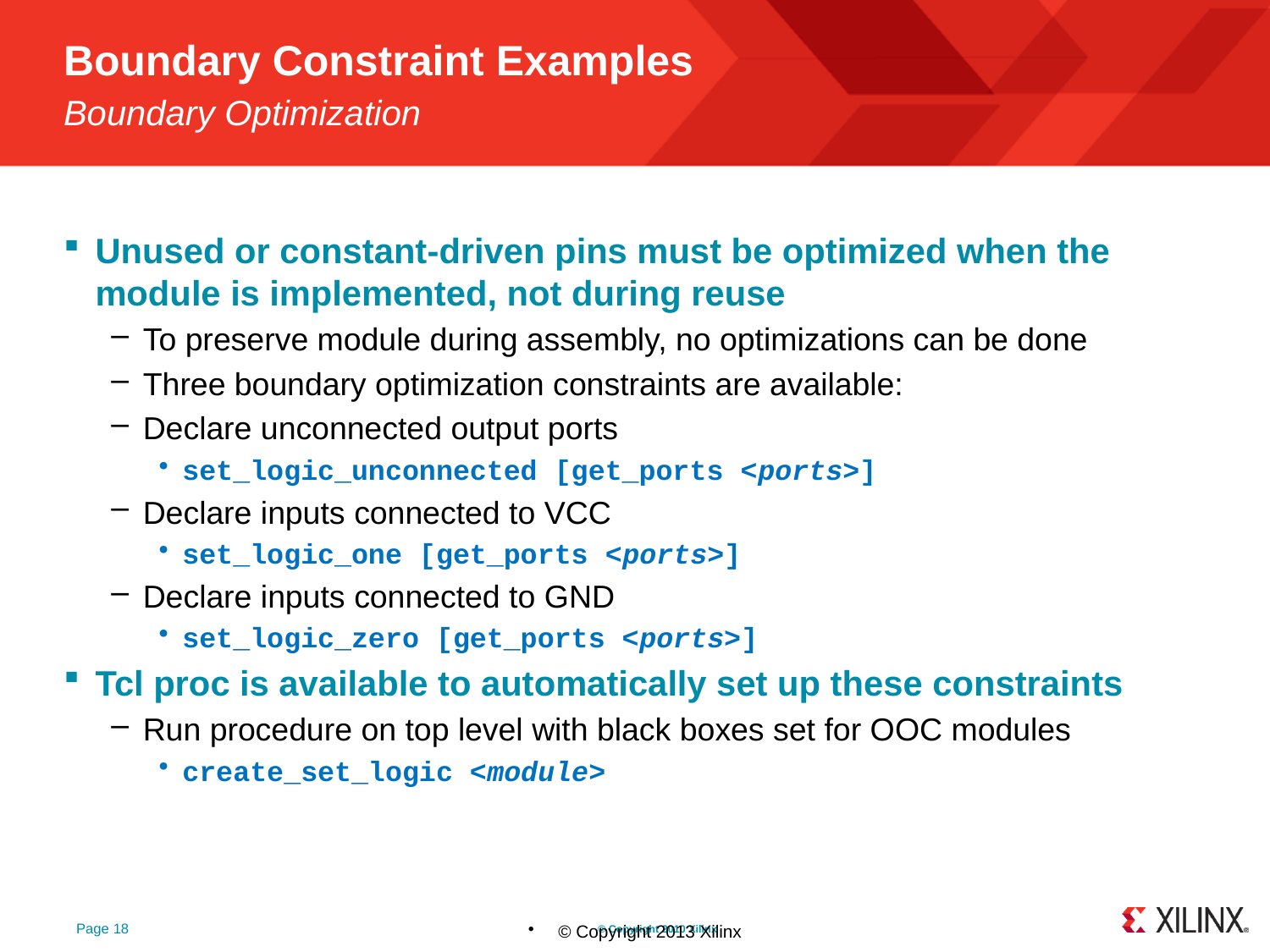

# Boundary Constraint Examples Boundary Optimization
Unused or constant-driven pins must be optimized when the module is implemented, not during reuse
To preserve module during assembly, no optimizations can be done
Three boundary optimization constraints are available:
Declare unconnected output ports
set_logic_unconnected [get_ports <ports>]
Declare inputs connected to VCC
set_logic_one [get_ports <ports>]
Declare inputs connected to GND
set_logic_zero [get_ports <ports>]
Tcl proc is available to automatically set up these constraints
Run procedure on top level with black boxes set for OOC modules
create_set_logic <module>
Page 18